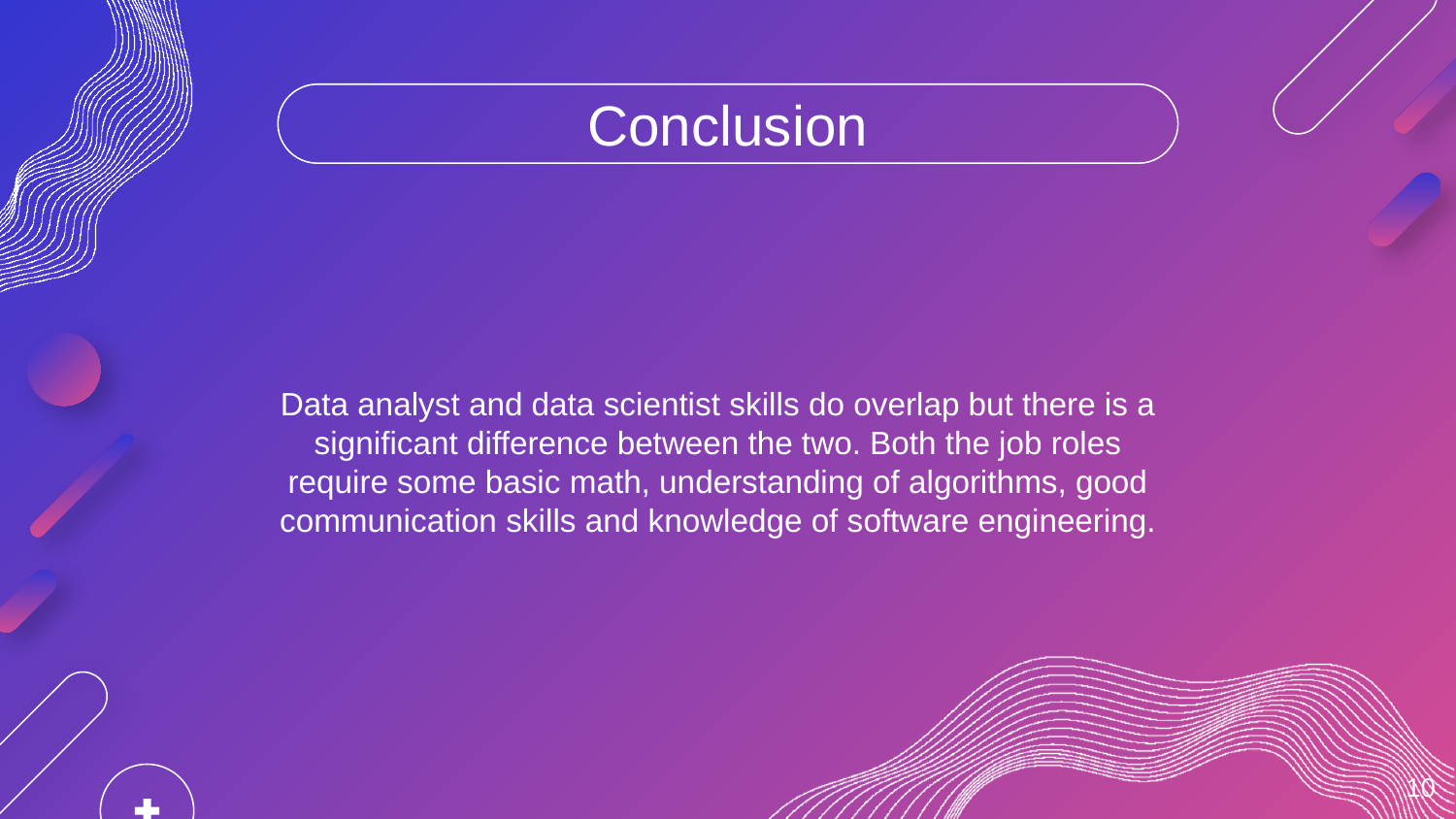

# Conclusion
Data analyst and data scientist skills do overlap but there is a significant difference between the two. Both the job roles require some basic math, understanding of algorithms, good communication skills and knowledge of software engineering.
10